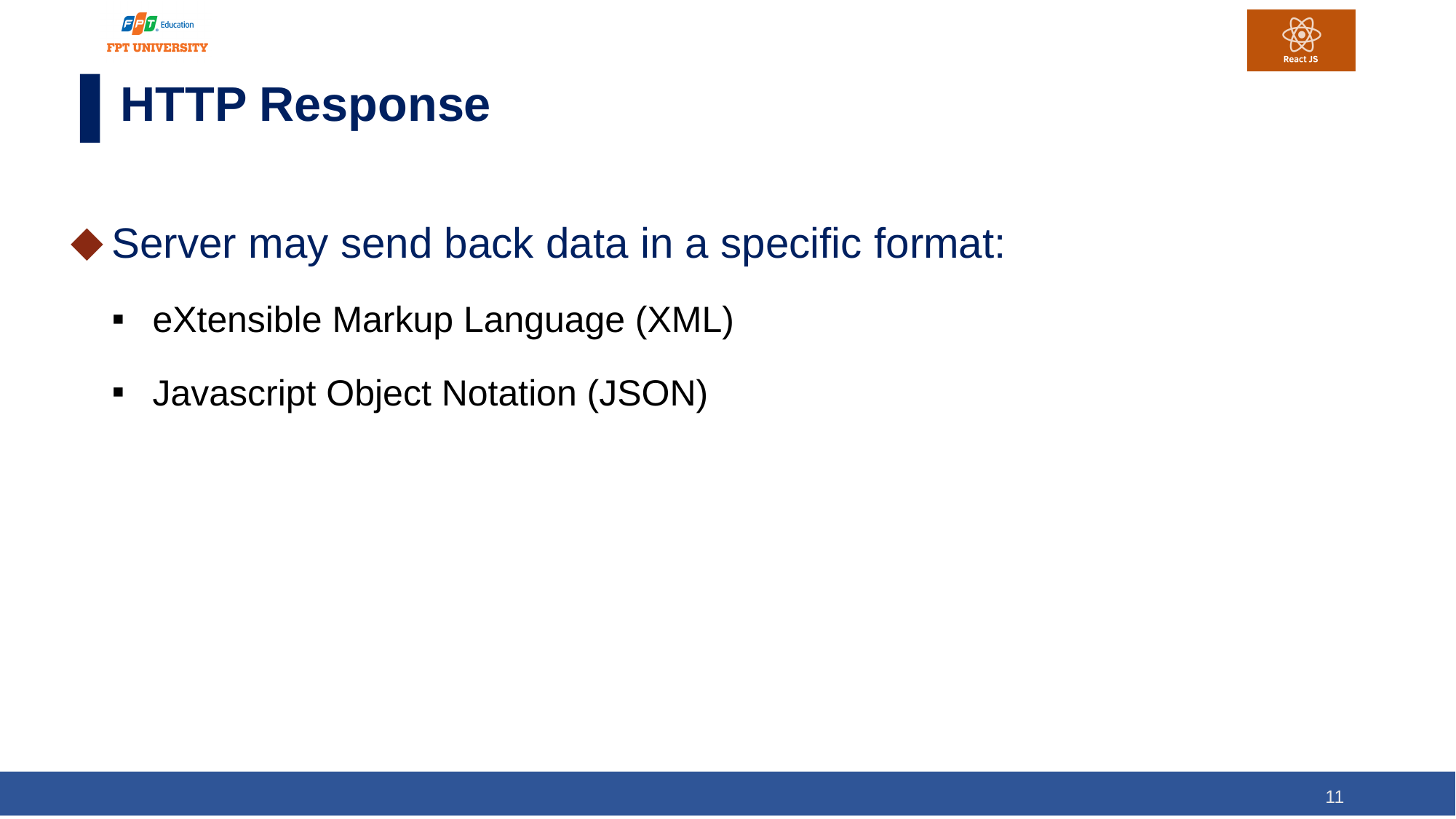

# HTTP Response
Server may send back data in a specific format:
eXtensible Markup Language (XML)
Javascript Object Notation (JSON)
11